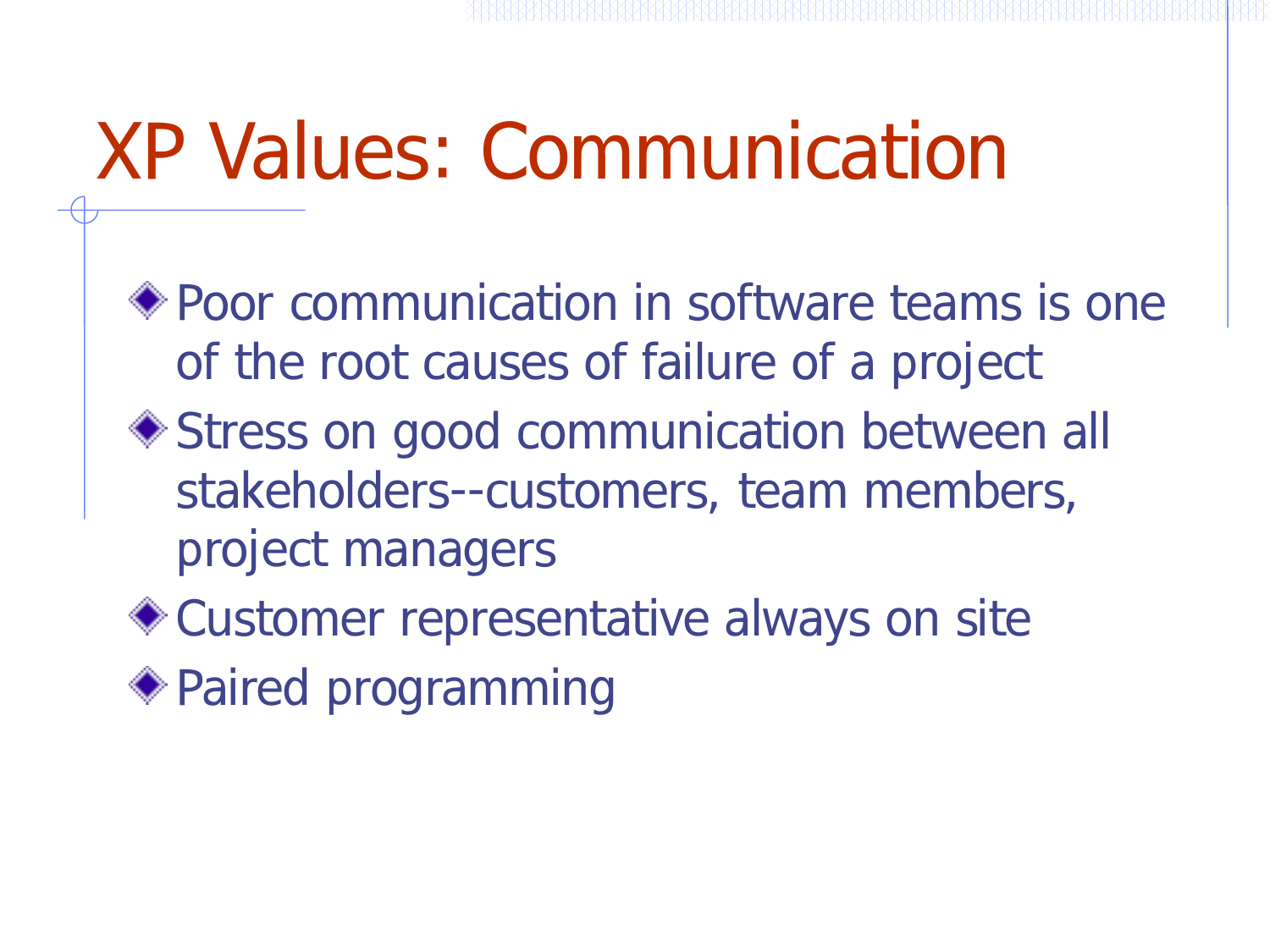

# XP Values: Communication
Poor communication in software teams is one of the root causes of failure of a project
Stress on good communication between all stakeholders--customers, team members, project managers
Customer representative always on site
Paired programming